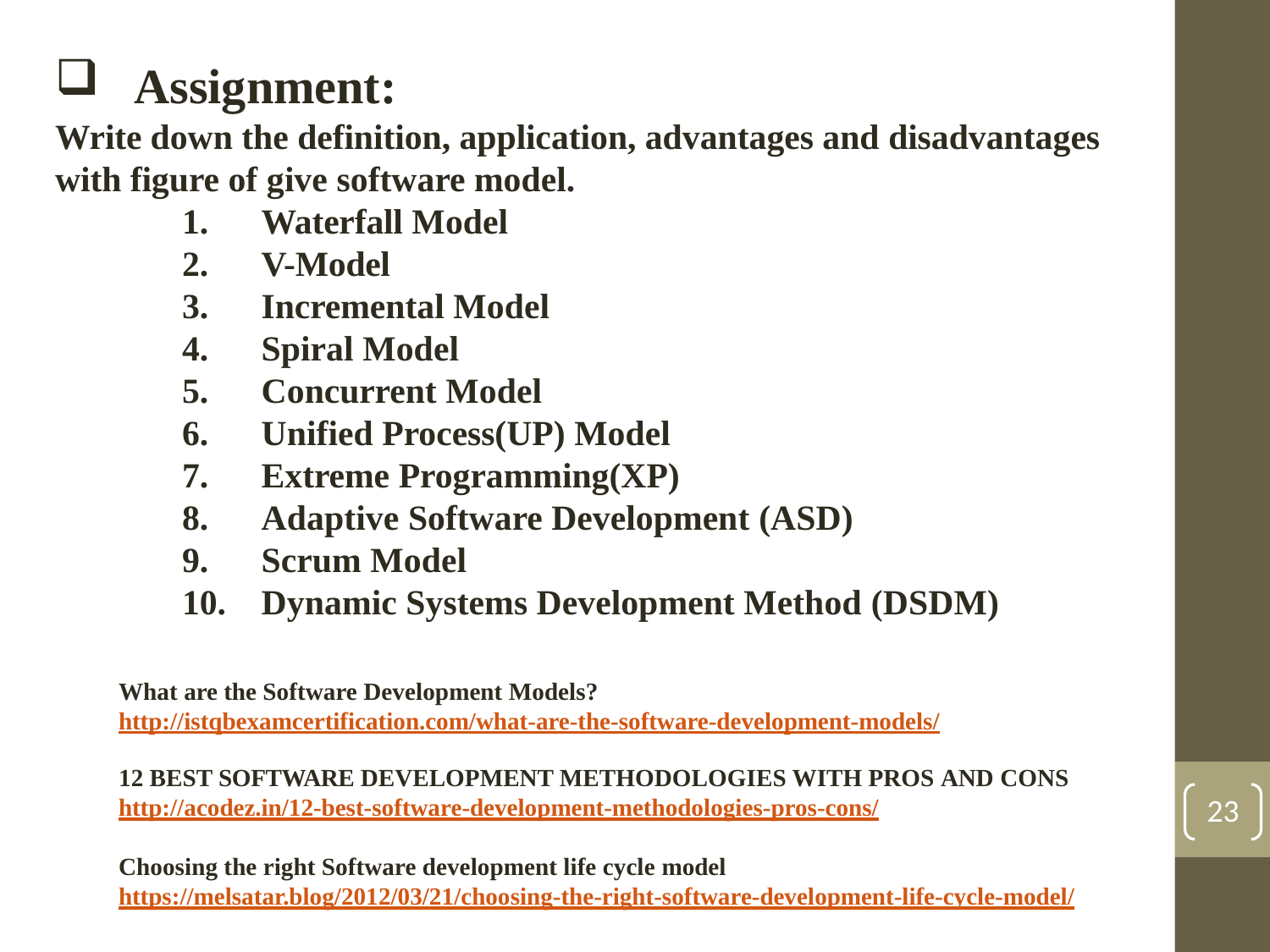

Assignment:
Write down the definition, application, advantages and disadvantages  with figure of give software model.
Waterfall Model
V-Model
Incremental Model
Spiral Model
Concurrent Model
Unified Process(UP) Model
Extreme Programming(XP)
Adaptive Software Development (ASD)
Scrum Model
Dynamic Systems Development Method (DSDM)

What are the Software Development Models?  http://istqbexamcertification.com/what-are-the-software-development-models/
12 BEST SOFTWARE DEVELOPMENT METHODOLOGIES WITH PROS AND CONS
http://acodez.in/12-best-software-development-methodologies-pros-cons/
23
Choosing the right Software development life cycle model  https://melsatar.blog/2012/03/21/choosing-the-right-software-development-life-cycle-model/